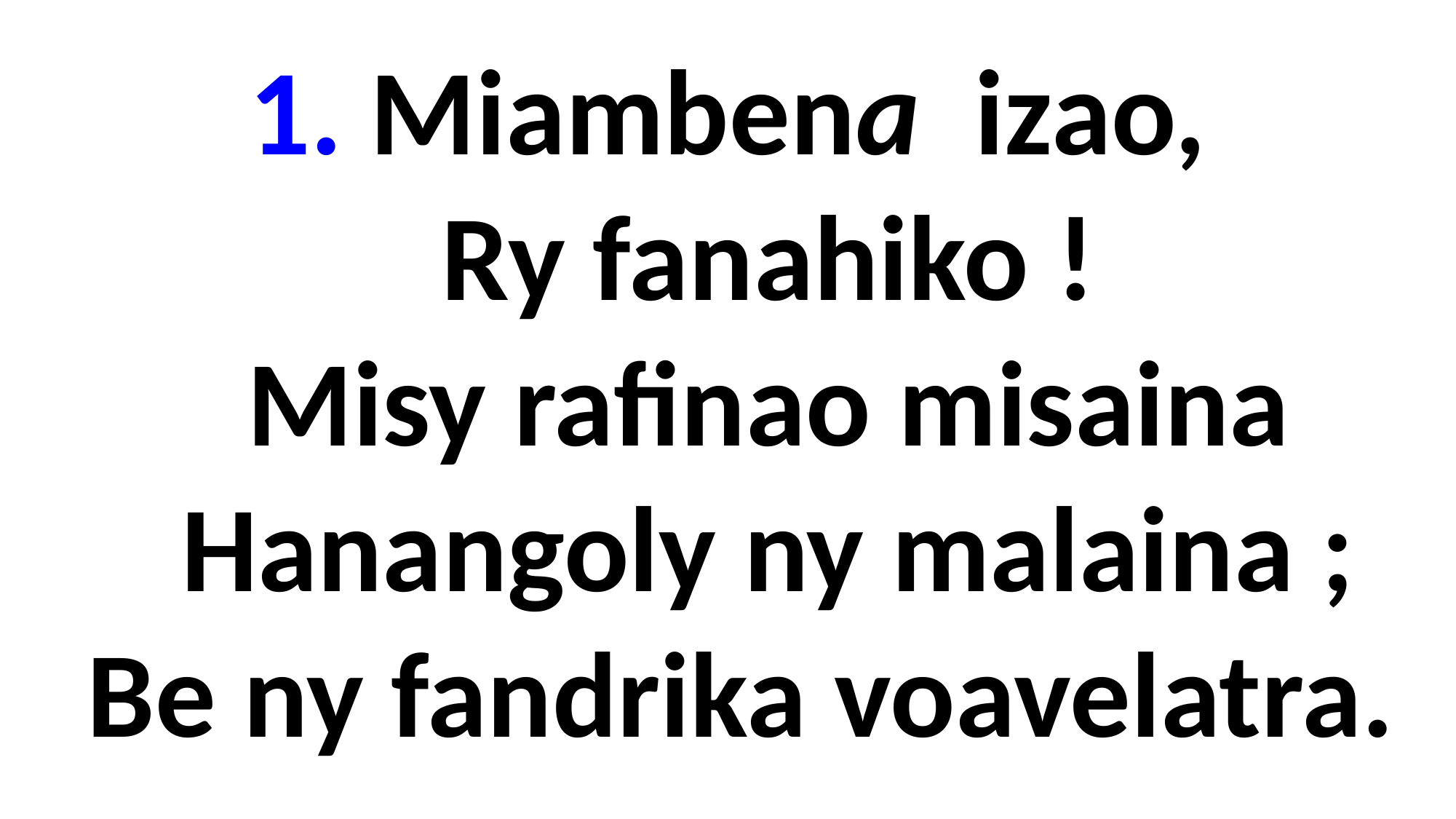

1. Miambena  izao,
   Ry fanahiko !
   Misy rafinao misaina
   Hanangoly ny malaina ;
 Be ny fandrika voavelatra.